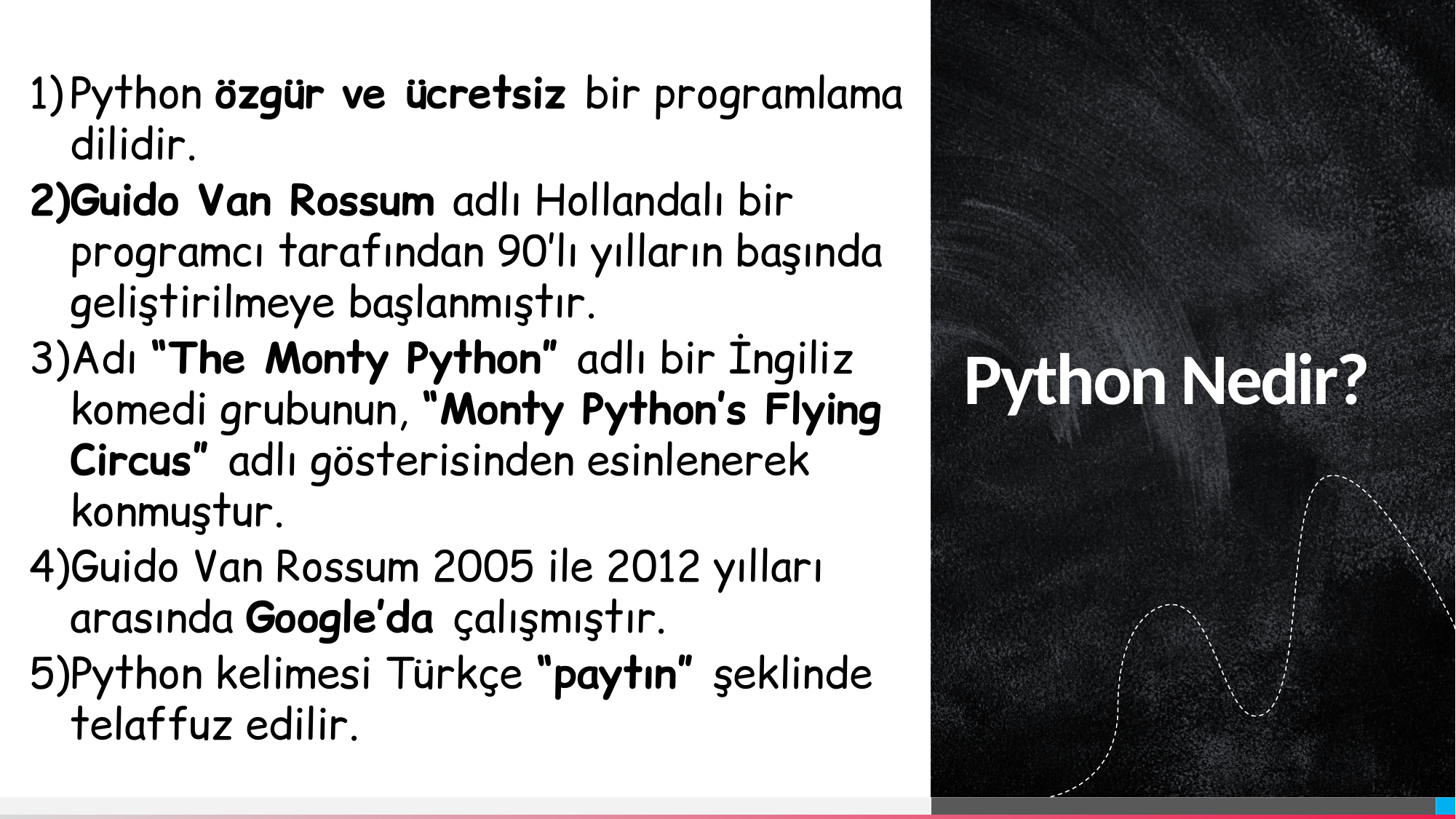

Python özgür ve ücretsiz bir programlama dilidir.
Guido Van Rossum adlı Hollandalı bir programcı tarafından 90’lı yılların başında geliştirilmeye başlanmıştır.
Adı “The Monty Python” adlı bir İngiliz komedi grubunun, “Monty Python’s Flying Circus” adlı gösterisinden esinlenerek konmuştur.
Guido Van Rossum 2005 ile 2012 yılları arasında Google’da çalışmıştır.
Python kelimesi Türkçe “paytın” şeklinde telaffuz edilir.
# Python Nedir?